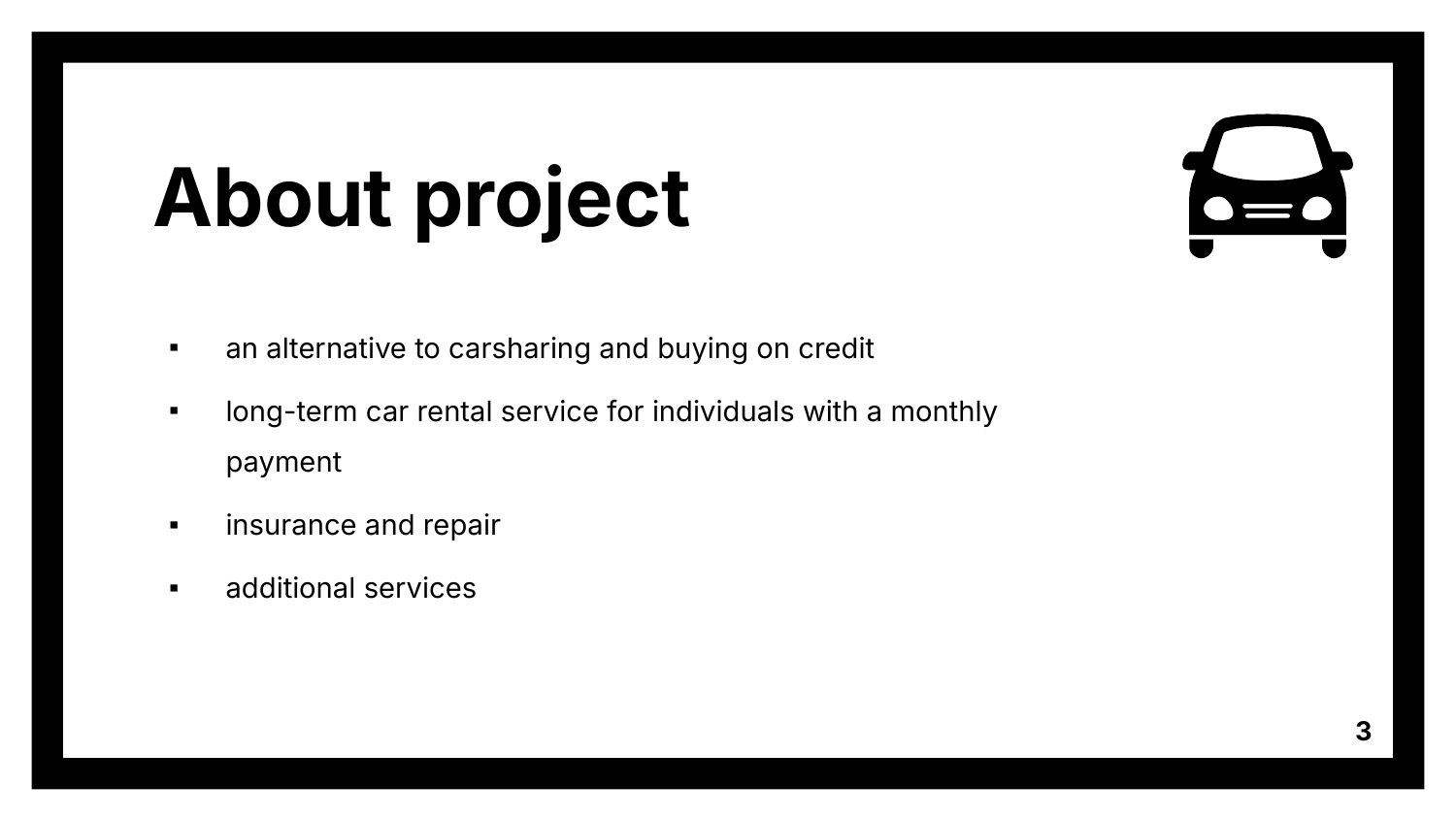

# About project
an alternative to carsharing and buying on credit
long-term car rental service for individuals with a monthly payment
insurance and repair
additional services
3